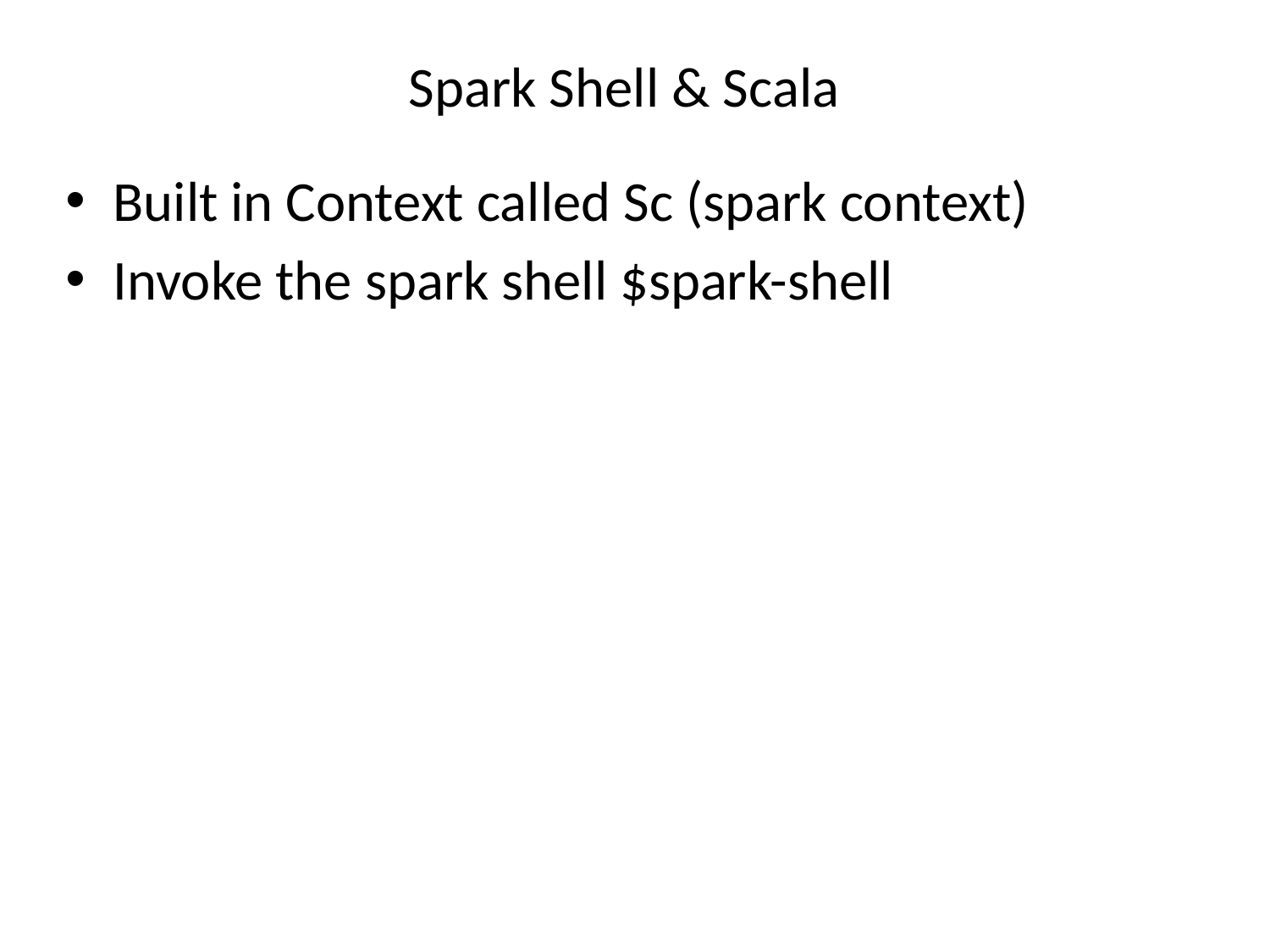

# Spark Shell & Scala
Built in Context called Sc (spark context)
Invoke the spark shell $spark-shell